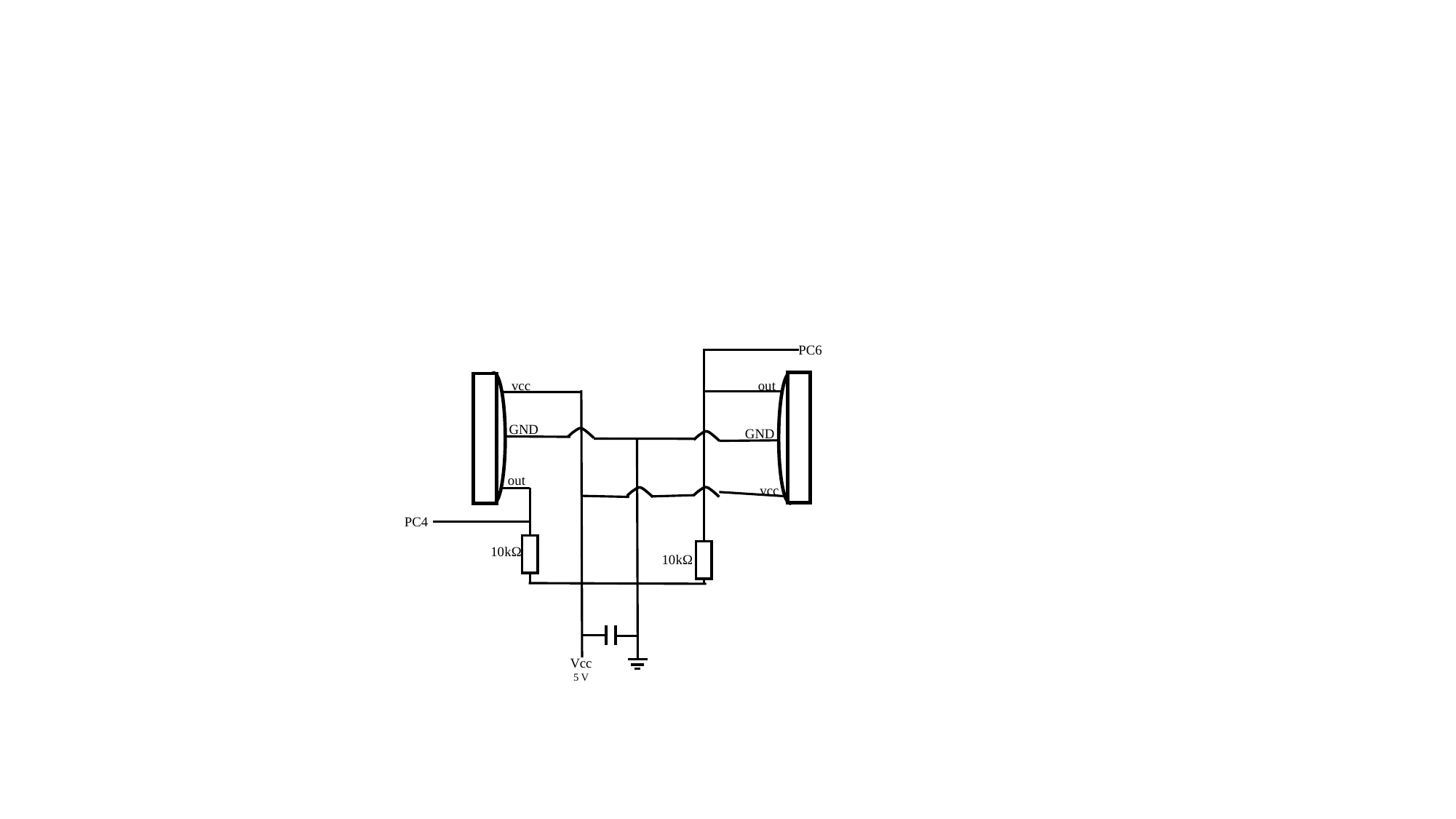

PC6
out
vcc

GND
GND

out
vcc

PC4

10kΩ

10kΩ
Vcc
5 V